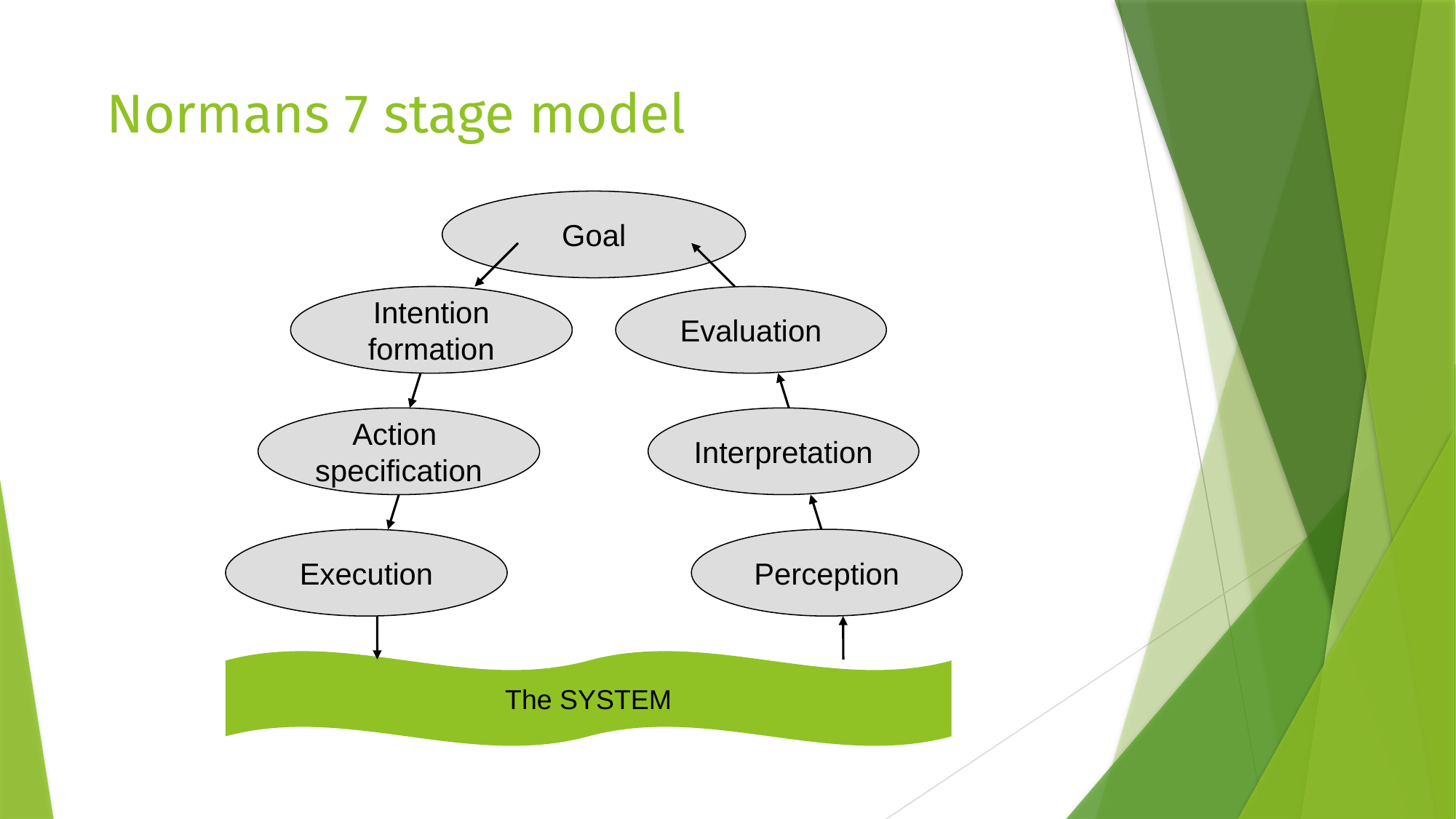

# Normans 7 stage model
Goal
Intention
formation
Evaluation
Action
specification
Interpretation
Execution
Perception
The SYSTEM